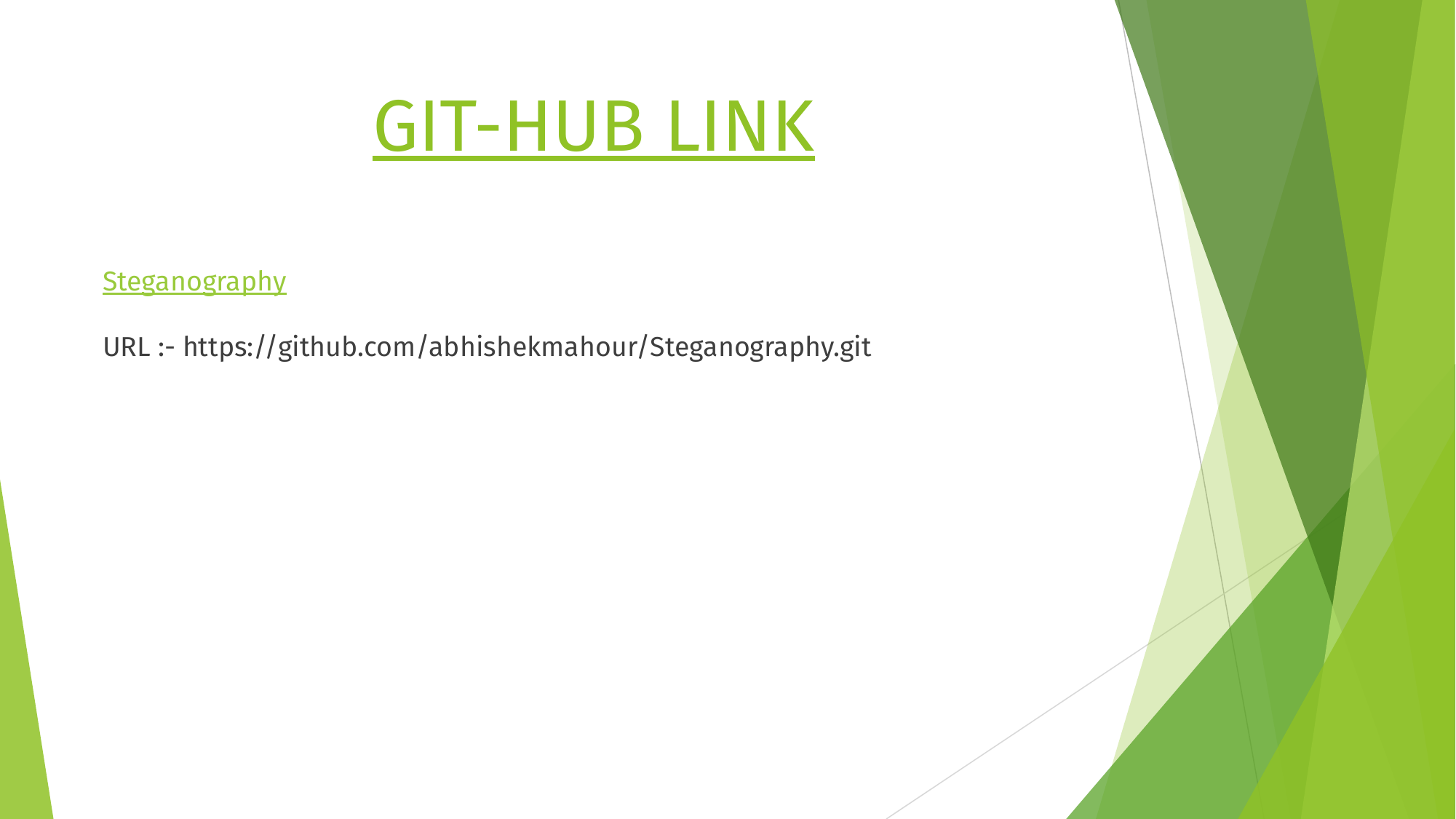

# GIT-HUB LINK
Steganography

URL :- https://github.com/abhishekmahour/Steganography.git